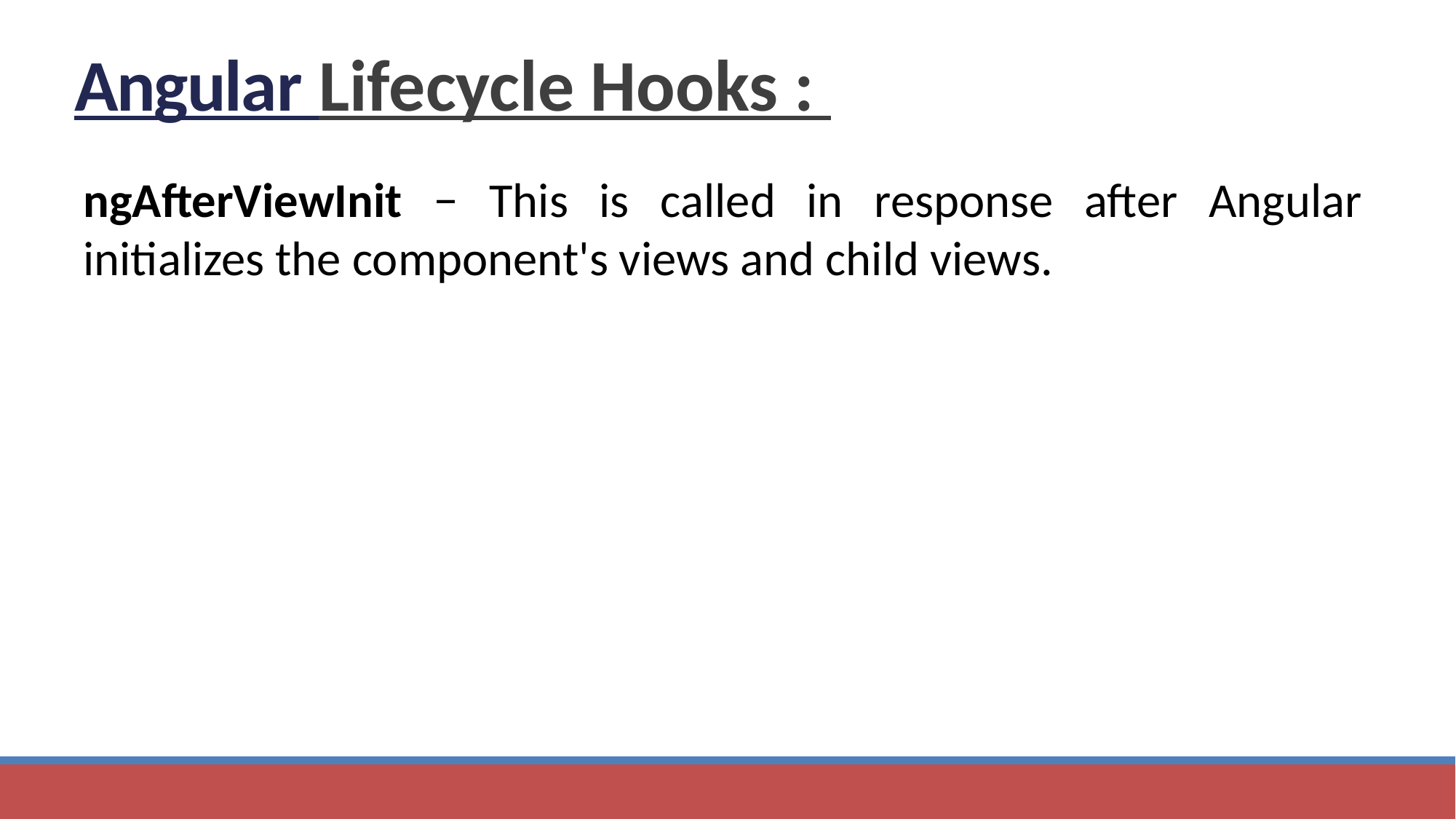

55
Angular
# Angular Lifecycle Hooks :
ngAfterViewInit − This is called in response after Angular initializes the component's views and child views.